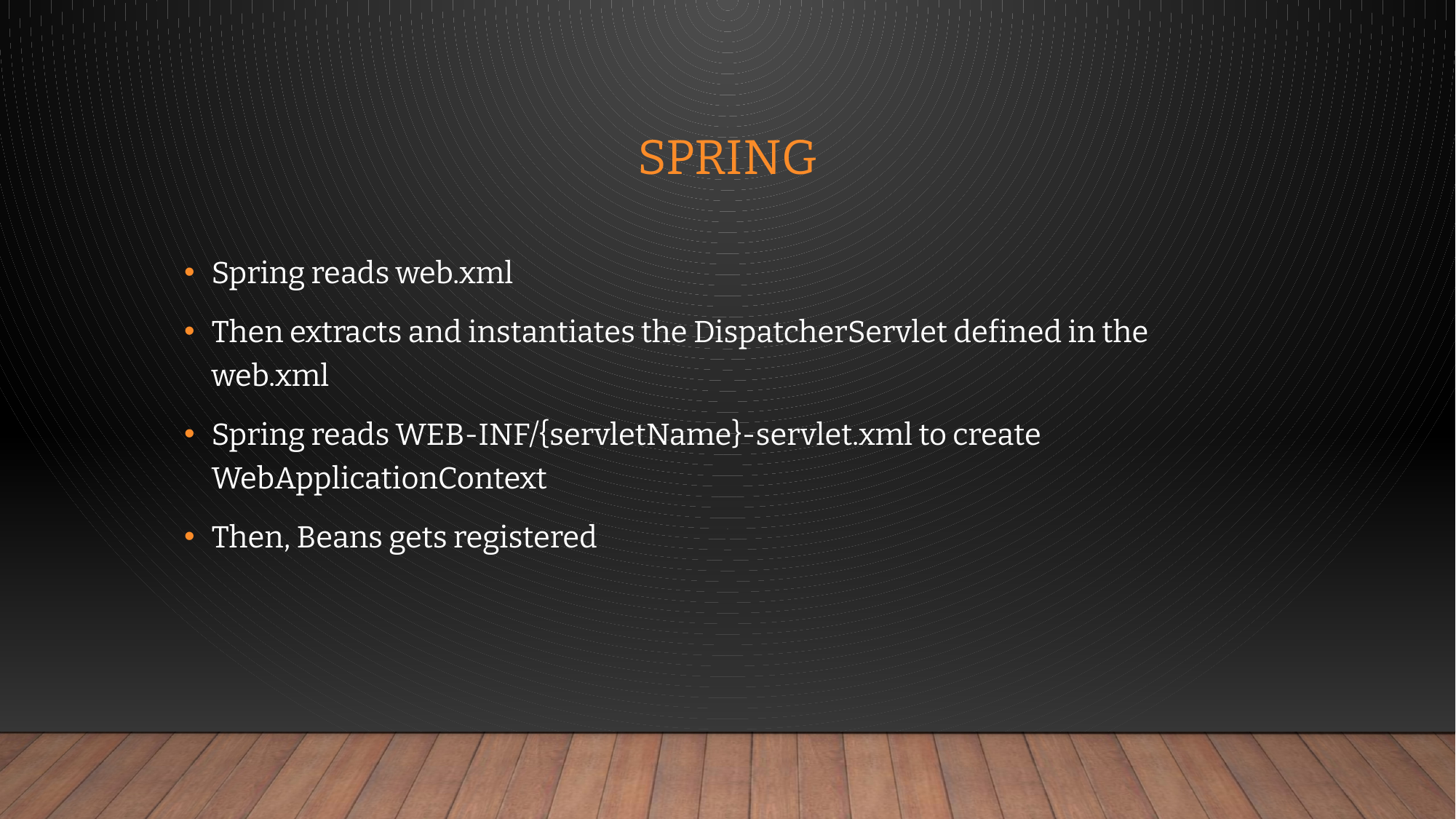

# Spring
Spring reads web.xml
Then extracts and instantiates the DispatcherServlet defined in the web.xml
Spring reads WEB-INF/{servletName}-servlet.xml to create WebApplicationContext
Then, Beans gets registered